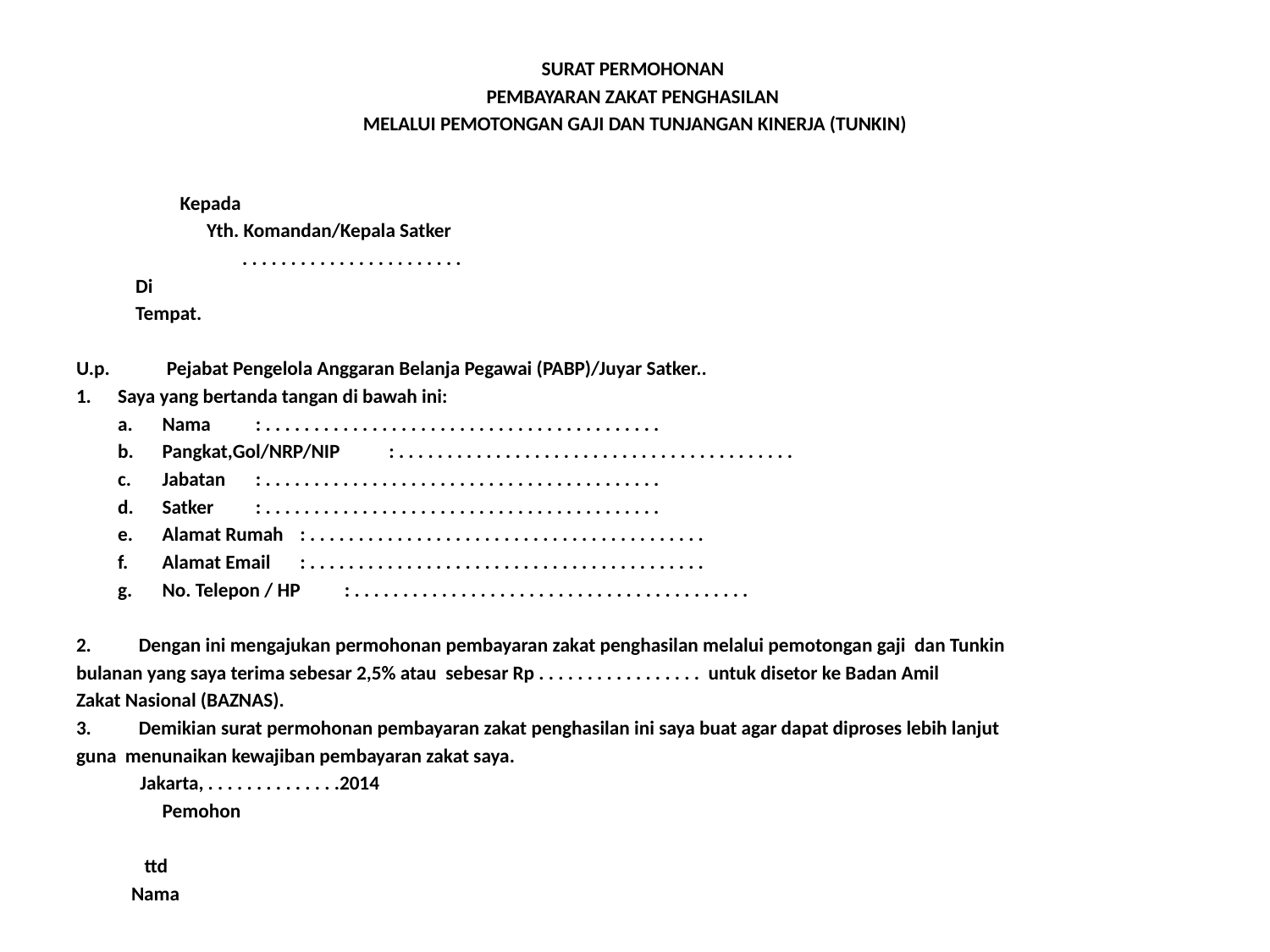

SURAT PERMOHONAN
PEMBAYARAN ZAKAT PENGHASILAN
MELALUI PEMOTONGAN GAJI DAN TUNJANGAN KINERJA (TUNKIN)

     						    Kepada
						                    Yth. Komandan/Kepala Satker
        						                            . . . . . . . . . . . . . . . . . . . . . . .
       							    Di
       							    Tempat.

U.p.  	 Pejabat Pengelola Anggaran Belanja Pegawai (PABP)/Juyar Satker..
1.	Saya yang bertanda tangan di bawah ini:
	a.	Nama		 : . . . . . . . . . . . . . . . . . . . . . . . . . . . . . . . . . . . . . . . . .
	b.	Pangkat,Gol/NRP/NIP  	 : . . . . . . . . . . . . . . . . . . . . . . . . . . . . . . . . . . . . . . . . .
	c.	Jabatan		 : . . . . . . . . . . . . . . . . . . . . . . . . . . . . . . . . . . . . . . . . .
	d.	Satker		 : . . . . . . . . . . . . . . . . . . . . . . . . . . . . . . . . . . . . . . . . .
	e.	Alamat Rumah	 : . . . . . . . . . . . . . . . . . . . . . . . . . . . . . . . . . . . . . . . . .
	f.	Alamat Email		 : . . . . . . . . . . . . . . . . . . . . . . . . . . . . . . . . . . . . . . . . .
	g.	No. Telepon / HP	 : . . . . . . . . . . . . . . . . . . . . . . . . . . . . . . . . . . . . . . . . .

Dengan ini mengajukan permohonan pembayaran zakat penghasilan melalui pemotongan gaji  dan Tunkin
bulanan yang saya terima sebesar 2,5% atau  sebesar Rp . . . . . . . . . . . . . . . . .  untuk disetor ke Badan Amil
Zakat Nasional (BAZNAS).
Demikian surat permohonan pembayaran zakat penghasilan ini saya buat agar dapat diproses lebih lanjut
guna  menunaikan kewajiban pembayaran zakat saya.
							     Jakarta, . . . . . . . . . . . . . .2014
                							Pemohon

  								      ttd
 								   Nama